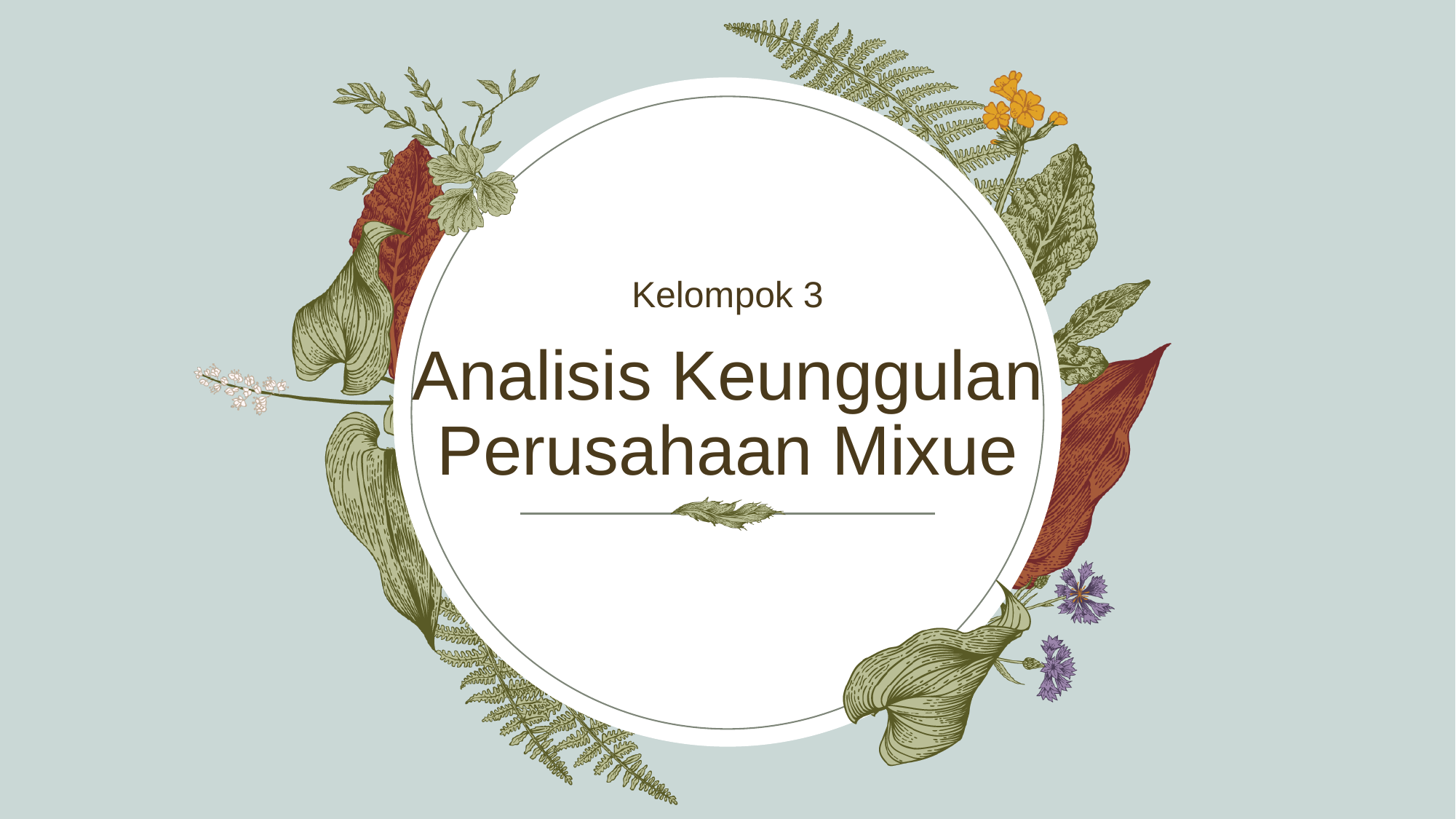

Kelompok 3​
# Analisis Keunggulan Perusahaan Mixue